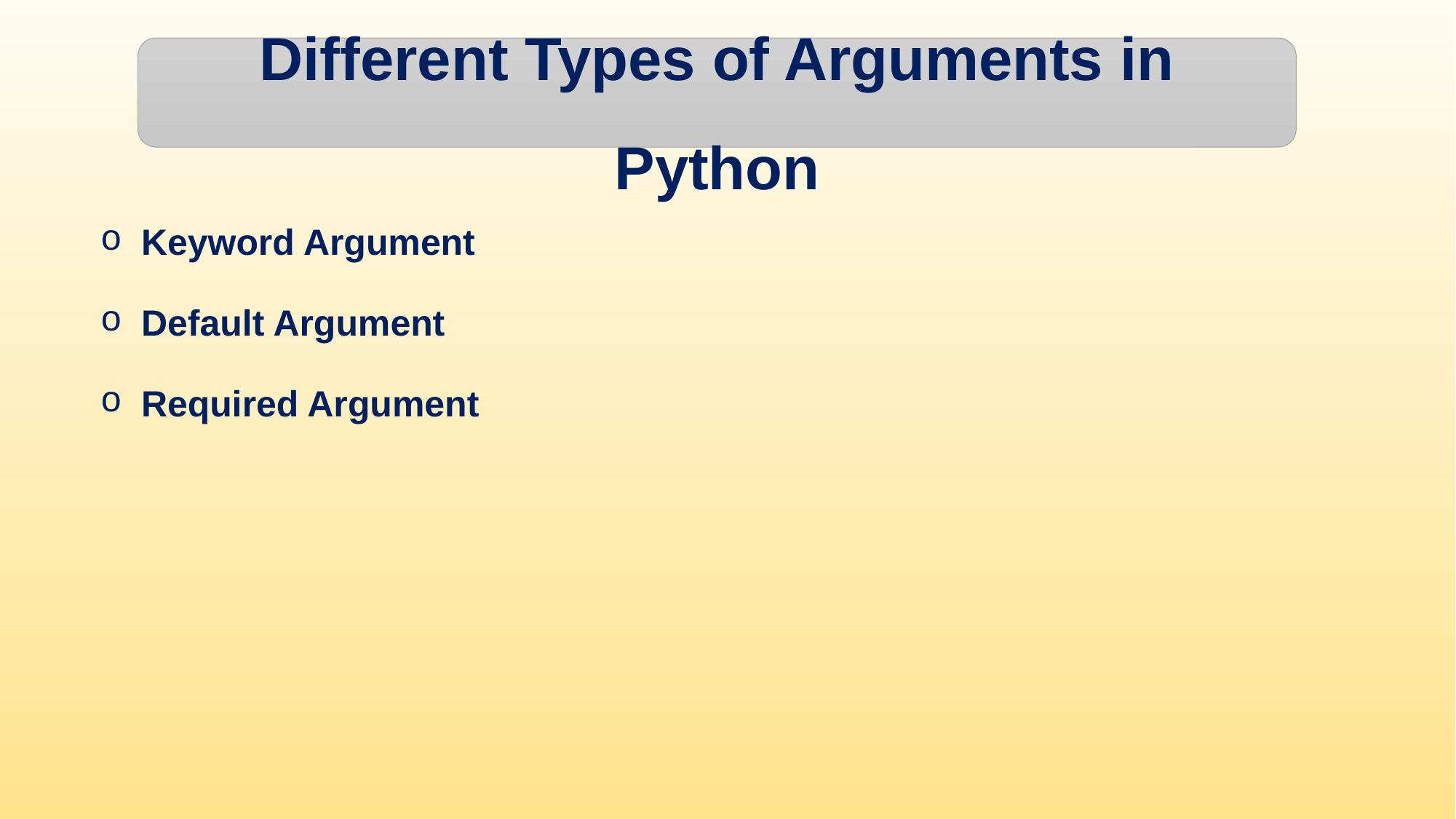

Different Types of Arguments in Python
Keyword Argument
Default Argument
Required Argument